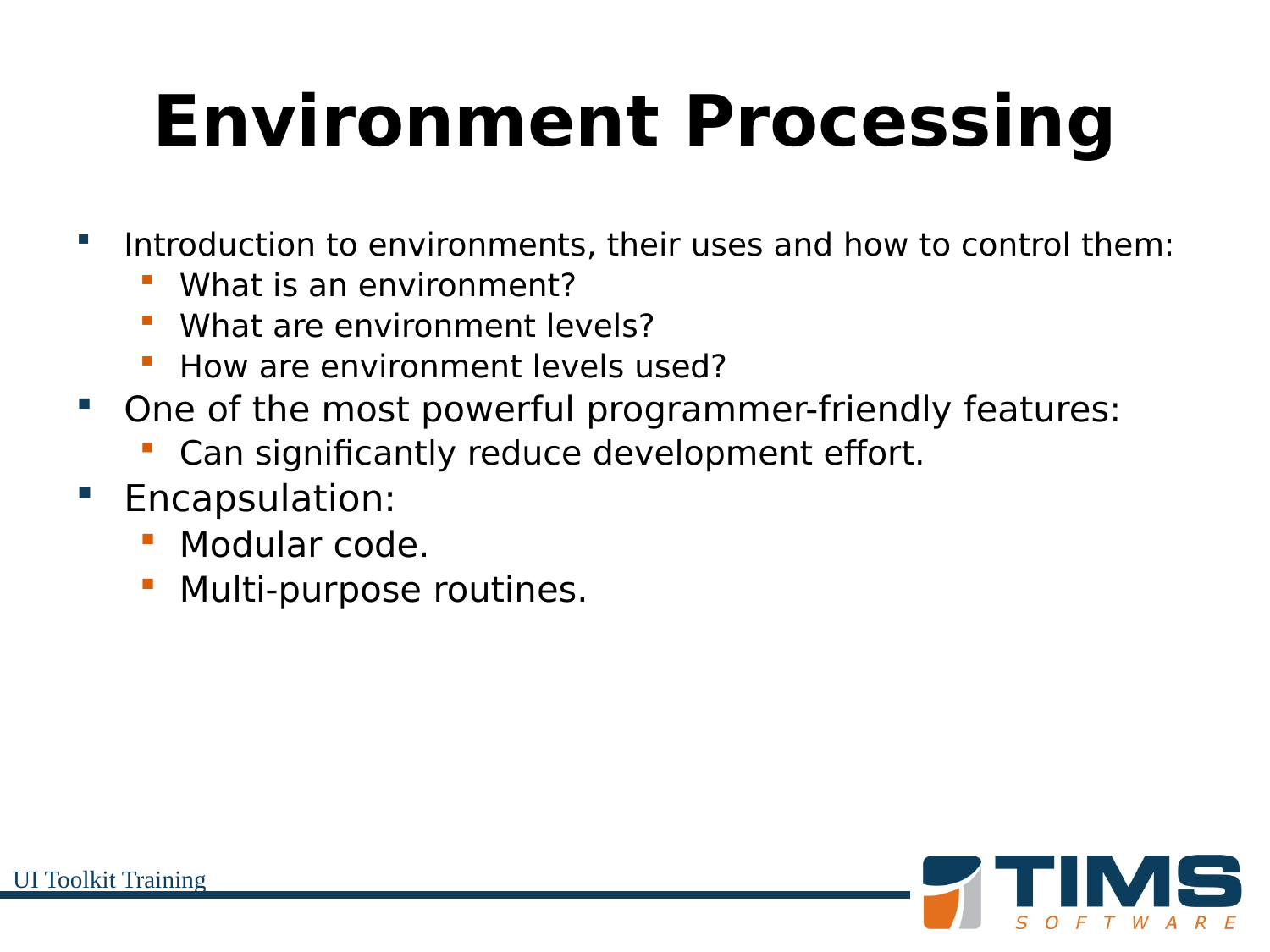

# Environment Processing
Introduction to environments, their uses and how to control them:
What is an environment?
What are environment levels?
How are environment levels used?
One of the most powerful programmer-friendly features:
Can significantly reduce development effort.
Encapsulation:
Modular code.
Multi-purpose routines.
UI Toolkit Training